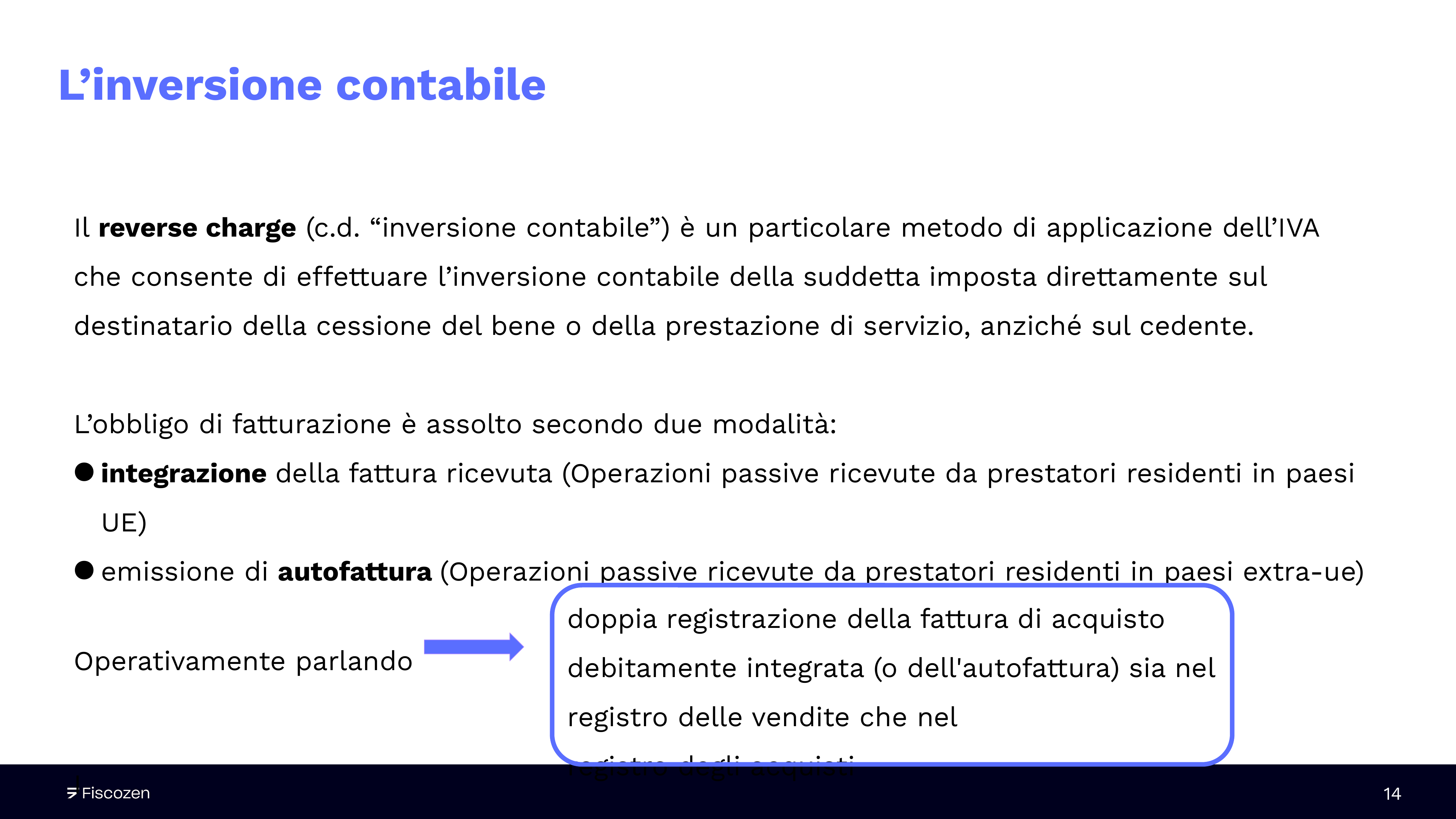

# L’inversione contabile

Il reverse charge (c.d. “inversione contabile”) è un particolare metodo di applicazione dell’IVA che consente di effettuare l’inversione contabile della suddetta imposta direttamente sul destinatario della cessione del bene o della prestazione di servizio, anziché sul cedente.

L’obbligo di fatturazione è assolto secondo due modalità:
integrazione della fattura ricevuta (Operazioni passive ricevute da prestatori residenti in paesi UE)
emissione di autofattura (Operazioni passive ricevute da prestatori residenti in paesi extra-ue)

Operativamente parlando

I
doppia registrazione della fattura di acquisto debitamente integrata (o dell'autofattura) sia nel registro delle vendite che nel registro degli acquisti

14